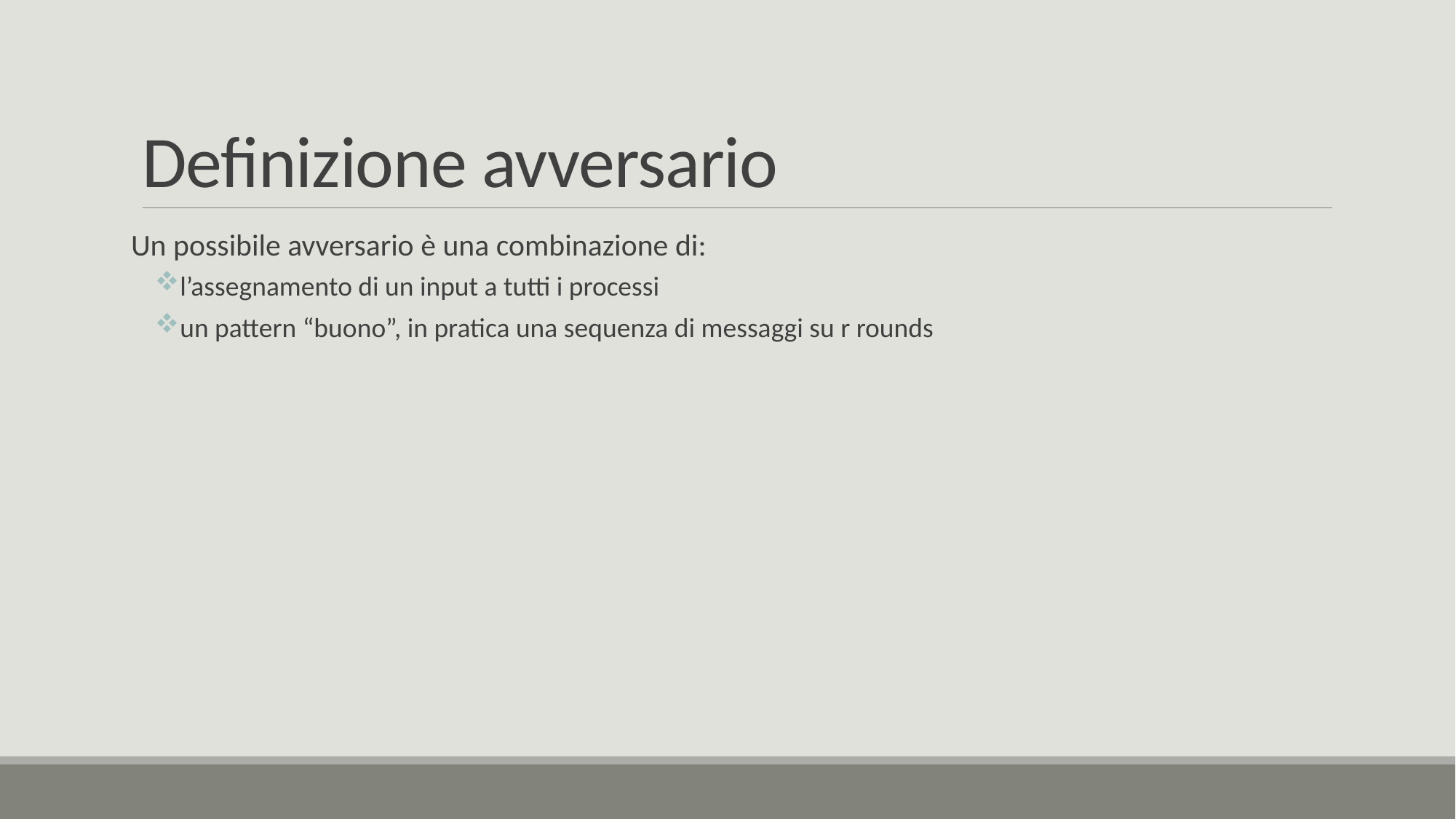

# Definizione avversario
Un possibile avversario è una combinazione di:
l’assegnamento di un input a tutti i processi
un pattern “buono”, in pratica una sequenza di messaggi su r rounds